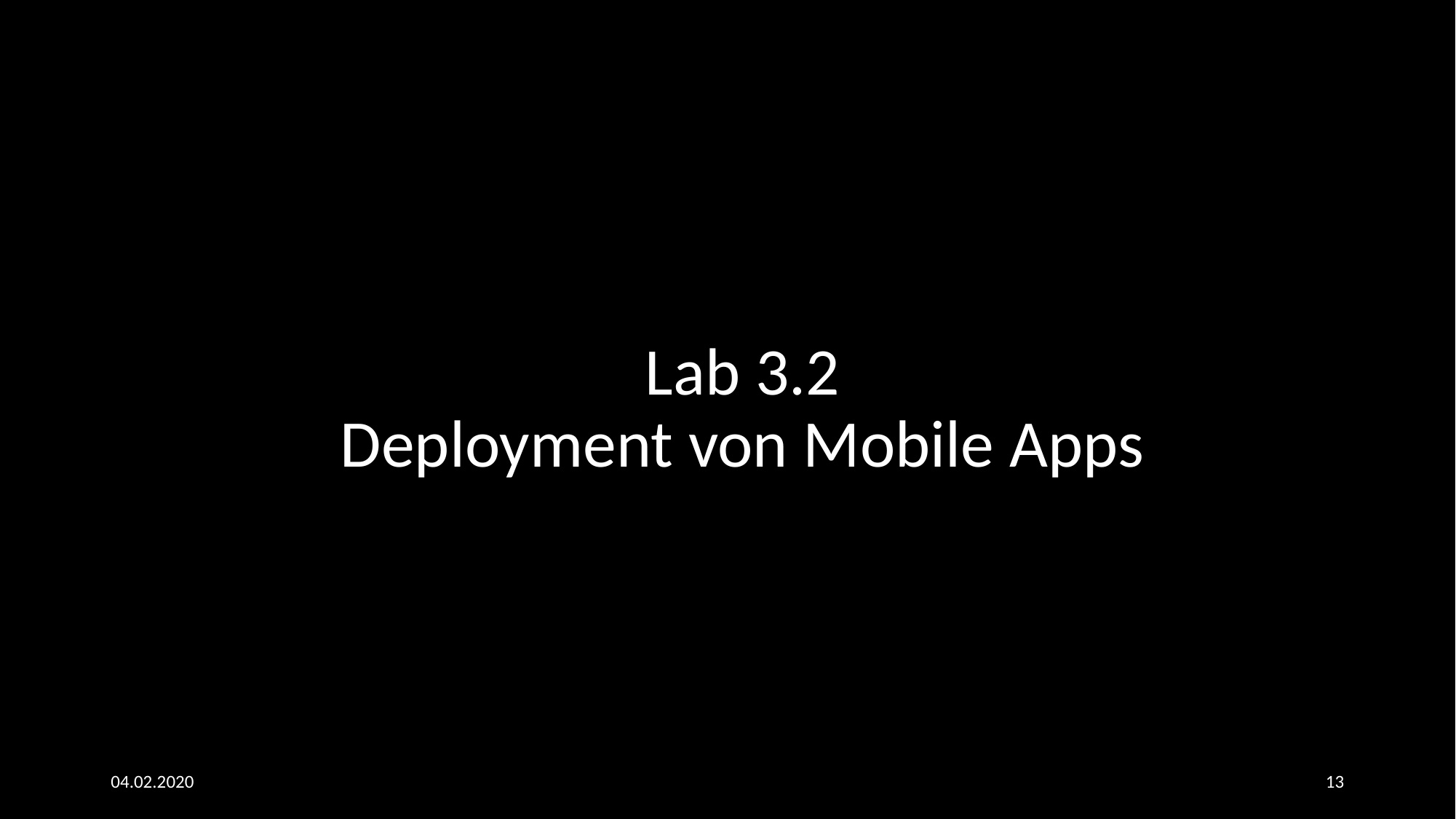

# Lab 3.2 Deployment von Mobile Apps
04.02.2020
13